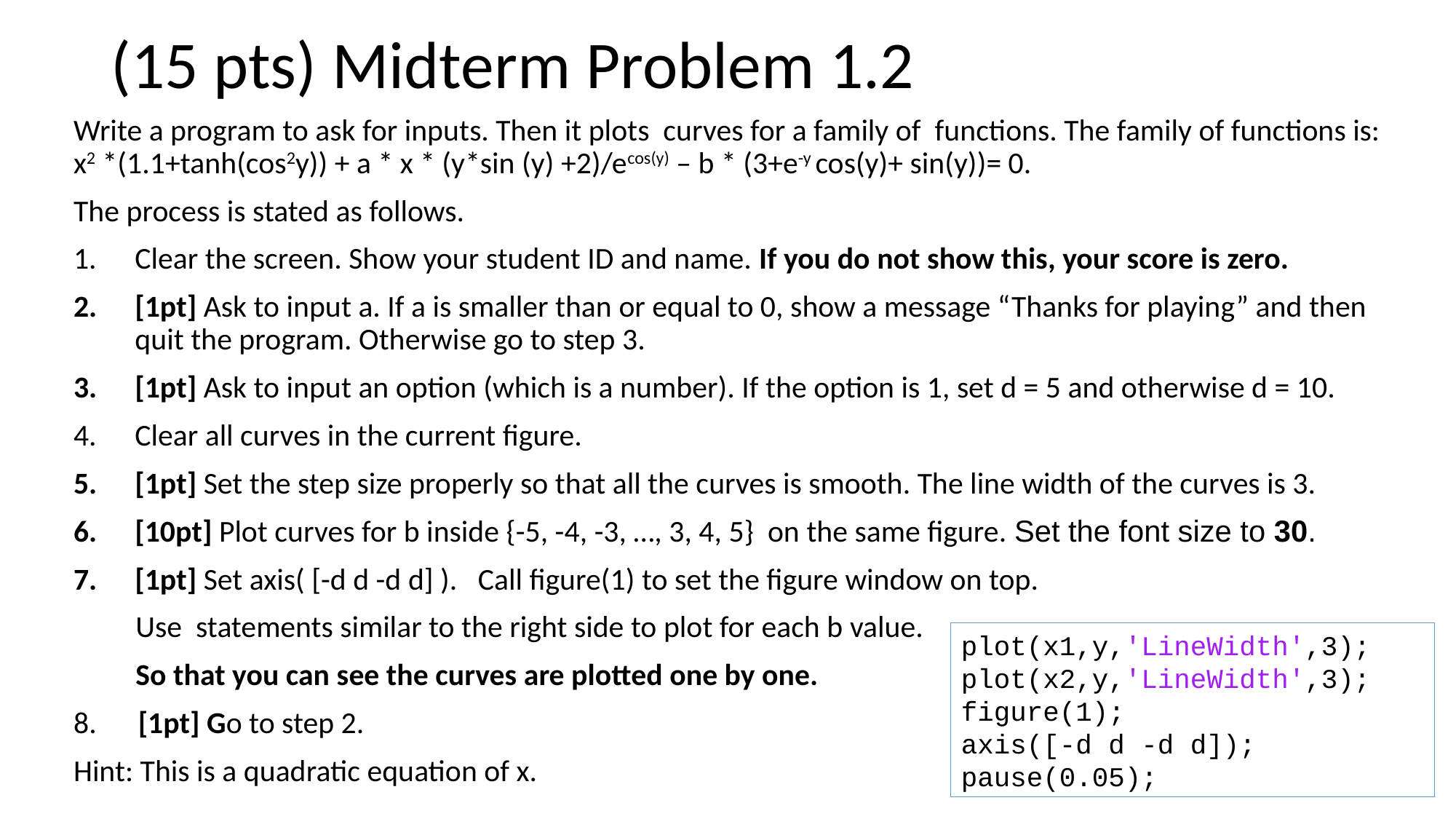

# (15 pts) Midterm Problem 1.2
Write a program to ask for inputs. Then it plots  curves for a family of  functions. The family of functions is:  x2 *(1.1+tanh(cos2y)) + a * x * (y*sin (y) +2)/ecos(y) – b * (3+e-y cos(y)+ sin(y))= 0.
The process is stated as follows.
Clear the screen. Show your student ID and name. If you do not show this, your score is zero.
[1pt] Ask to input a. If a is smaller than or equal to 0, show a message “Thanks for playing” and then quit the program. Otherwise go to step 3.
[1pt] Ask to input an option (which is a number). If the option is 1, set d = 5 and otherwise d = 10.
Clear all curves in the current figure.
[1pt] Set the step size properly so that all the curves is smooth. The line width of the curves is 3.
[10pt] Plot curves for b inside {-5, -4, -3, …, 3, 4, 5}  on the same figure. Set the font size to 30.
[1pt] Set axis( [-d d -d d] ).   Call figure(1) to set the figure window on top.
         Use  statements similar to the right side to plot for each b value.
         So that you can see the curves are plotted one by one.
8.      [1pt] Go to step 2.
Hint: This is a quadratic equation of x.

plot(x1,y,'LineWidth',3);
plot(x2,y,'LineWidth',3);
figure(1);
axis([-d d -d d]);
pause(0.05);